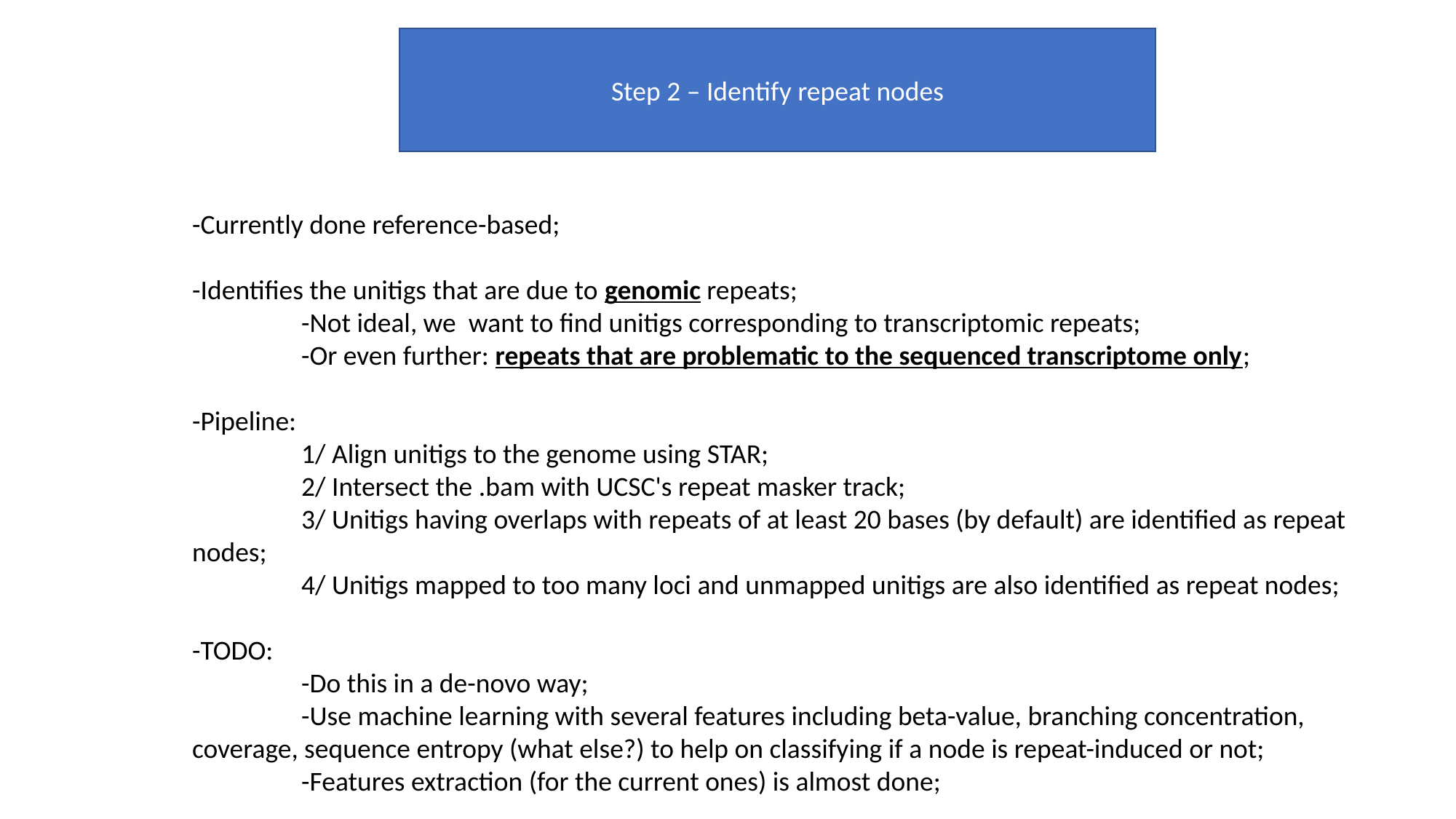

Step 2 – Identify repeat nodes
-Currently done reference-based;

-Identifies the unitigs that are due to genomic repeats;
	-Not ideal, we  want to find unitigs corresponding to transcriptomic repeats;
	-Or even further: repeats that are problematic to the sequenced transcriptome only;

-Pipeline:
	1/ Align unitigs to the genome using STAR;
	2/ Intersect the .bam with UCSC's repeat masker track;
	3/ Unitigs having overlaps with repeats of at least 20 bases (by default) are identified as repeat nodes;
	4/ Unitigs mapped to too many loci and unmapped unitigs are also identified as repeat nodes;

-TODO:
	-Do this in a de-novo way;
	-Use machine learning with several features including beta-value, branching concentration, coverage, sequence entropy (what else?) to help on classifying if a node is repeat-induced or not;
	-Features extraction (for the current ones) is almost done;